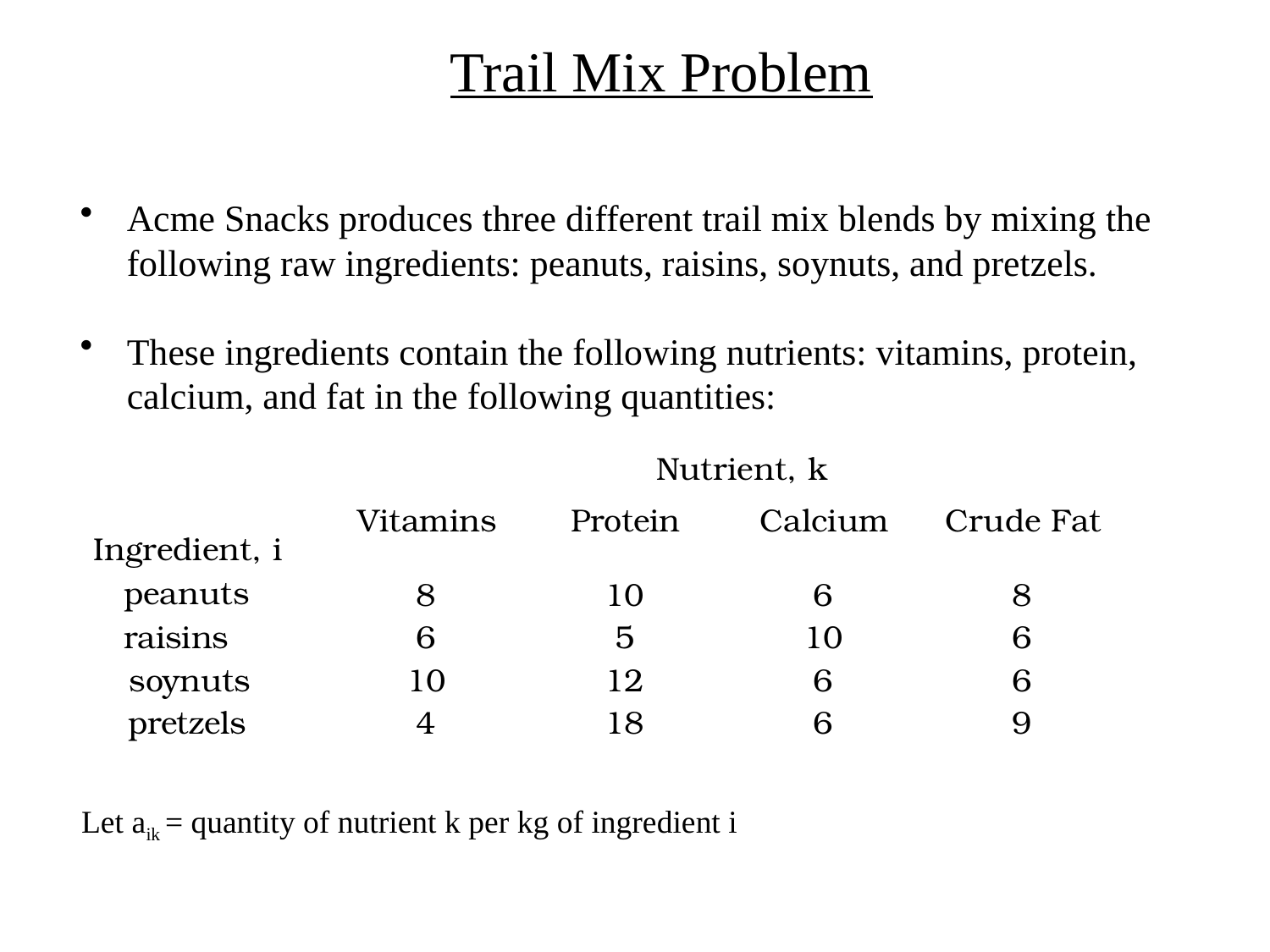

# Trail Mix Problem

Acme Snacks produces three different trail mix blends by mixing the following raw ingredients: peanuts, raisins, soynuts, and pretzels.

These ingredients contain the following nutrients: vitamins, protein, calcium, and fat in the following quantities:
Nutrient, k
Vitamins
Protein
Calcium
Crude Fat
Ingredient, i
peanuts
8
10
6
8
raisins
6
5
10
6
soynuts
10
12
6
6
pretzels
4
18
6
9
Let aik = quantity of nutrient k per kg of ingredient i